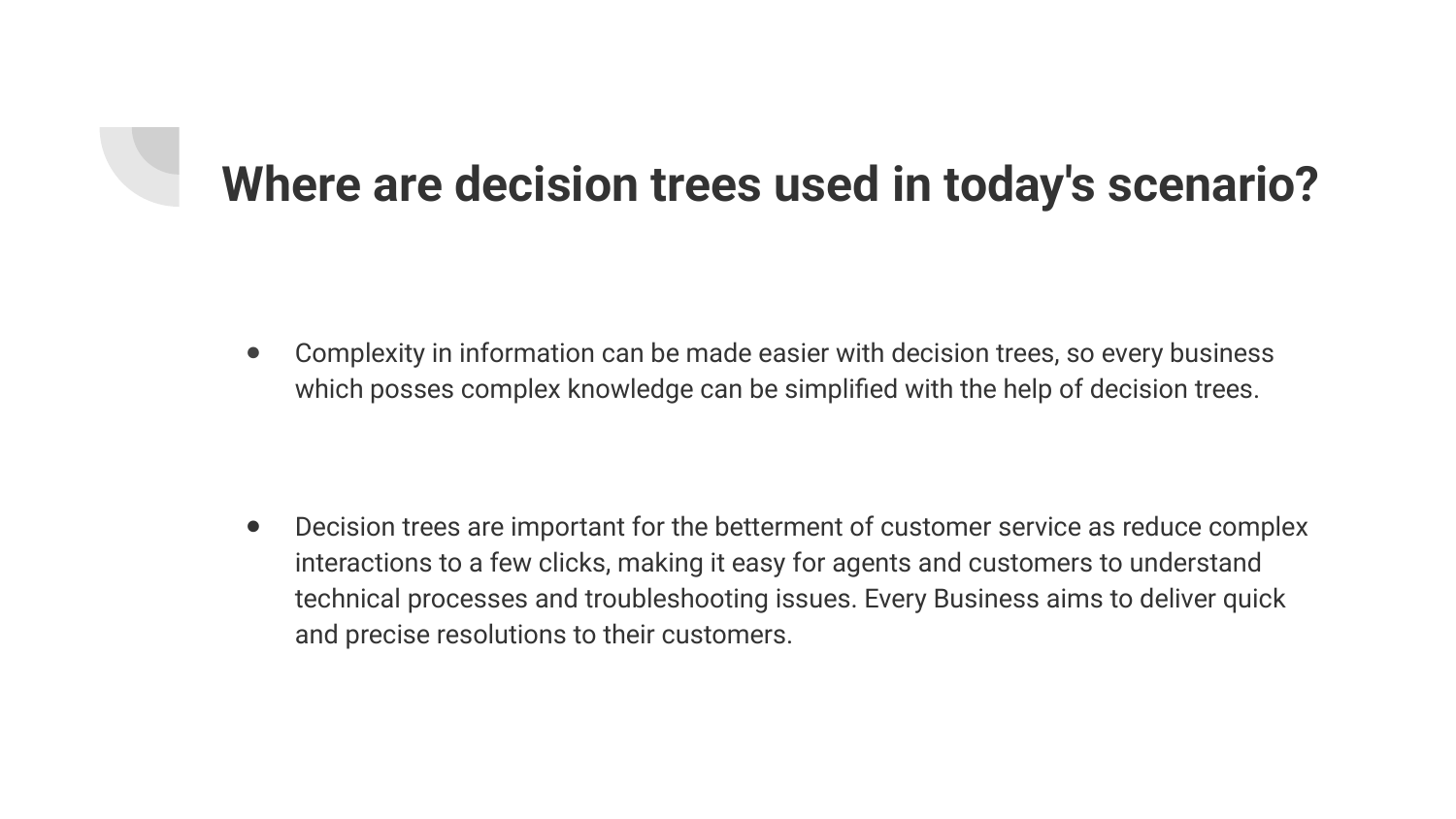

# Where are decision trees used in today's scenario?

Complexity in information can be made easier with decision trees, so every business which posses complex knowledge can be simplified with the help of decision trees.

Decision trees are important for the betterment of customer service as reduce complex interactions to a few clicks, making it easy for agents and customers to understand technical processes and troubleshooting issues. Every Business aims to deliver quick and precise resolutions to their customers.